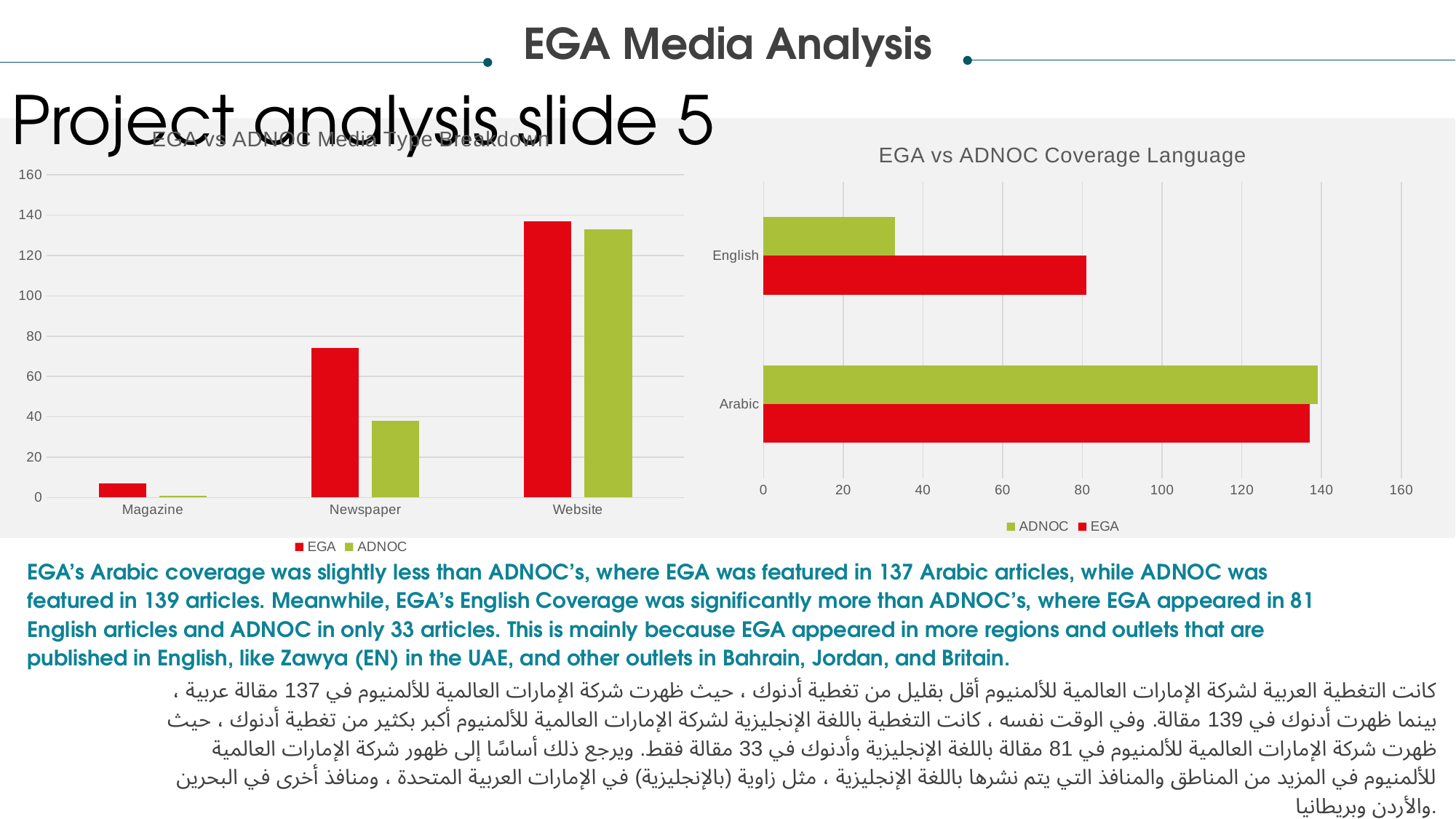

EGA Media Analysis
Project analysis slide 5

### Chart: EGA vs ADNOC Media Type Breakdown

| Category | EGA | ADNOC |
|---|---|---|
| Magazine | 7.0 | 1.0 |
| Newspaper | 74.0 | 38.0 |
| Website | 137.0 | 133.0 |

### Chart: EGA vs ADNOC Coverage Language

| Category | EGA | ADNOC |
|---|---|---|
| Arabic | 137.0 | 139.0 |
| English | 81.0 | 33.0 |
EGA’s Arabic coverage was slightly less than ADNOC’s, where EGA was featured in 137 Arabic articles, while ADNOC was featured in 139 articles. Meanwhile, EGA’s English Coverage was significantly more than ADNOC’s, where EGA appeared in 81 English articles and ADNOC in only 33 articles. This is mainly because EGA appeared in more regions and outlets that are published in English, like Zawya (EN) in the UAE, and other outlets in Bahrain, Jordan, and Britain.
كانت التغطية العربية لشركة الإمارات العالمية للألمنيوم أقل بقليل من تغطية أدنوك ، حيث ظهرت شركة الإمارات العالمية للألمنيوم في 137 مقالة عربية ، بينما ظهرت أدنوك في 139 مقالة. وفي الوقت نفسه ، كانت التغطية باللغة الإنجليزية لشركة الإمارات العالمية للألمنيوم أكبر بكثير من تغطية أدنوك ، حيث ظهرت شركة الإمارات العالمية للألمنيوم في 81 مقالة باللغة الإنجليزية وأدنوك في 33 مقالة فقط. ويرجع ذلك أساسًا إلى ظهور شركة الإمارات العالمية للألمنيوم في المزيد من المناطق والمنافذ التي يتم نشرها باللغة الإنجليزية ، مثل زاوية (بالإنجليزية) في الإمارات العربية المتحدة ، ومنافذ أخرى في البحرين والأردن وبريطانيا.